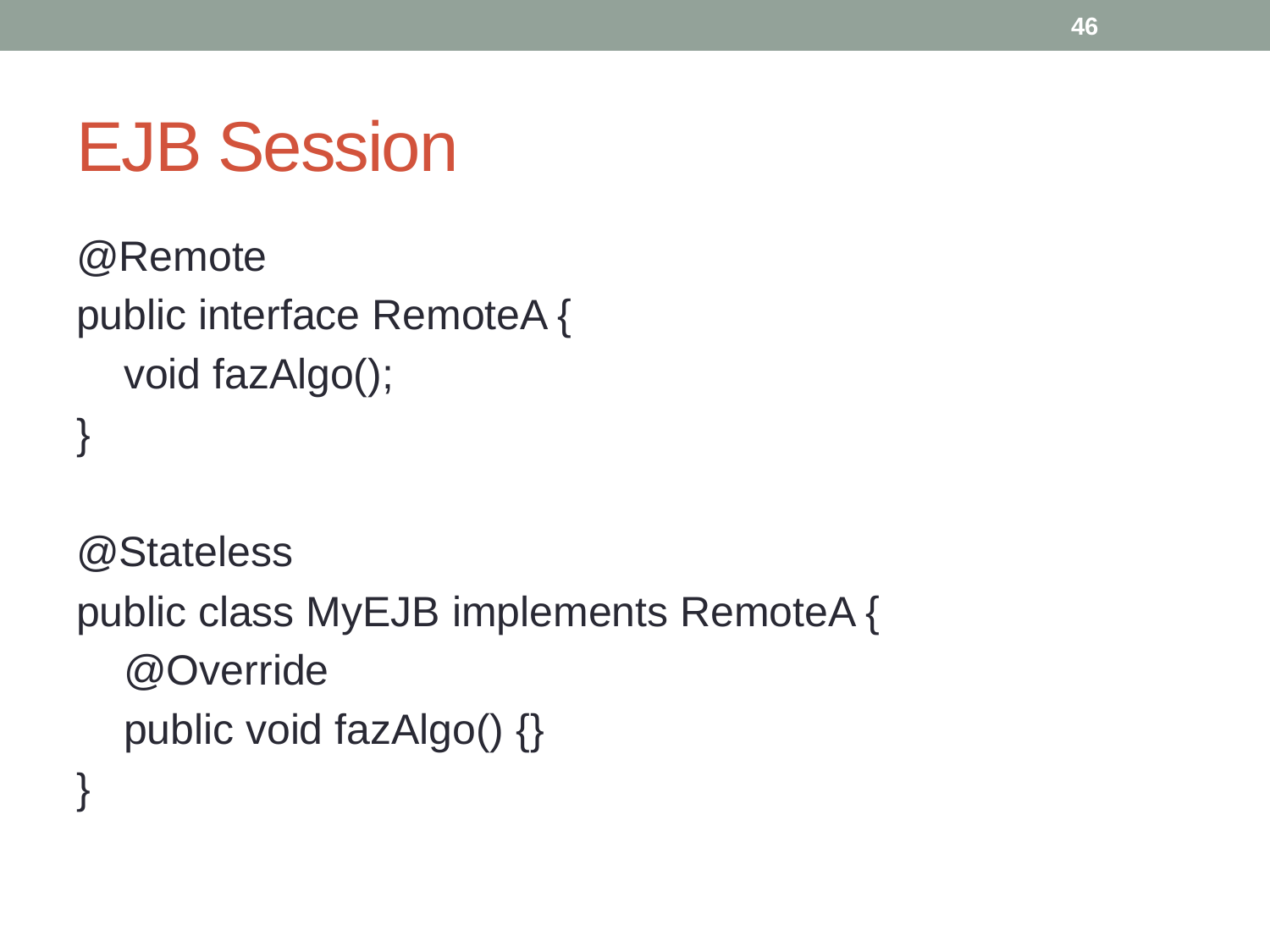

46
# EJB Session
@Remote
public interface RemoteA {
    void fazAlgo();
}

@Stateless
public class MyEJB implements RemoteA {
    @Override
    public void fazAlgo() {}
}